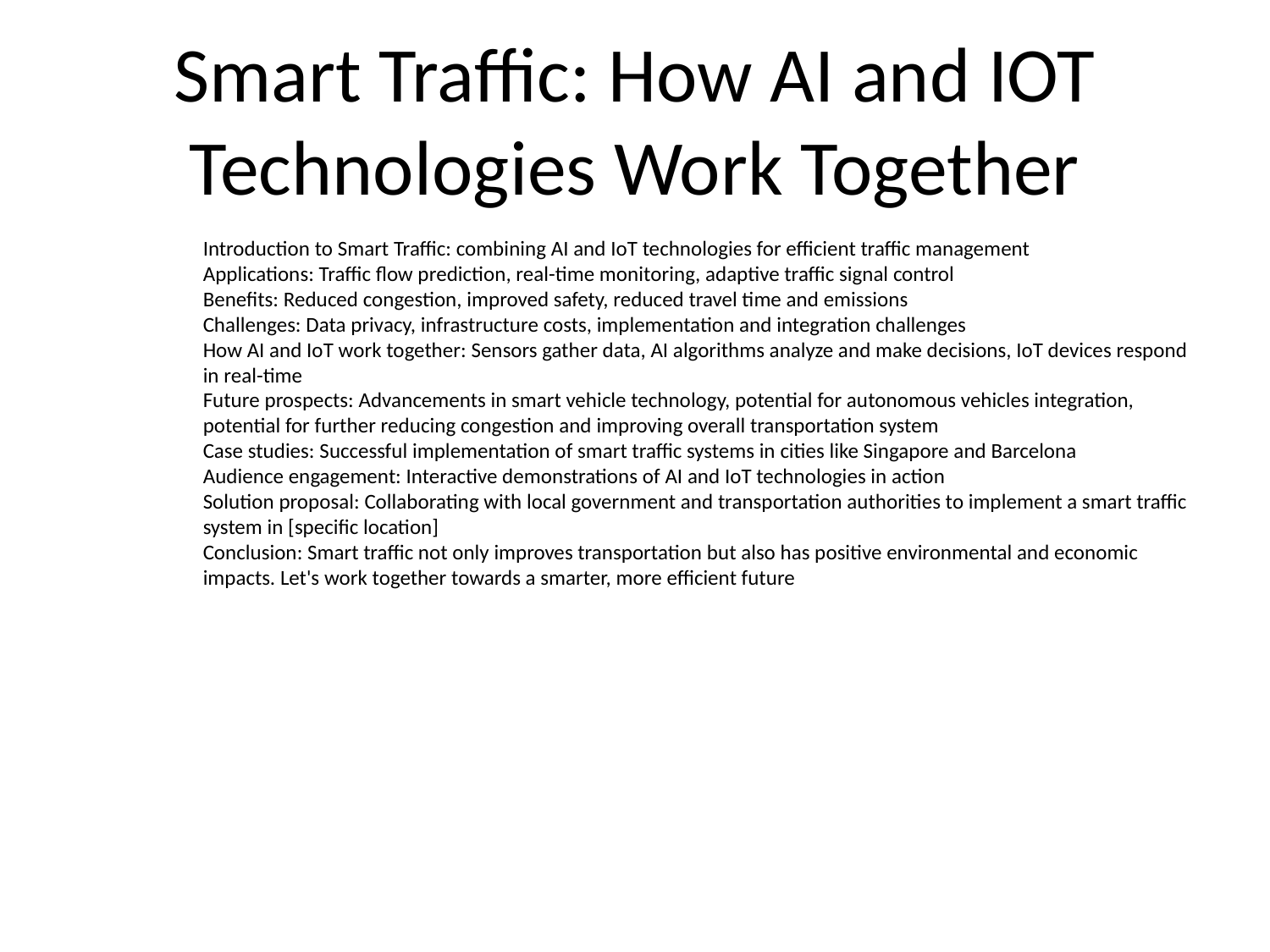

# Smart Traffic: How AI and IOT Technologies Work Together

Introduction to Smart Traffic: combining AI and IoT technologies for efficient traffic management
Applications: Traffic flow prediction, real-time monitoring, adaptive traffic signal control
Benefits: Reduced congestion, improved safety, reduced travel time and emissions
Challenges: Data privacy, infrastructure costs, implementation and integration challenges
How AI and IoT work together: Sensors gather data, AI algorithms analyze and make decisions, IoT devices respond in real-time
Future prospects: Advancements in smart vehicle technology, potential for autonomous vehicles integration, potential for further reducing congestion and improving overall transportation system
Case studies: Successful implementation of smart traffic systems in cities like Singapore and Barcelona
Audience engagement: Interactive demonstrations of AI and IoT technologies in action
Solution proposal: Collaborating with local government and transportation authorities to implement a smart traffic system in [specific location]
Conclusion: Smart traffic not only improves transportation but also has positive environmental and economic impacts. Let's work together towards a smarter, more efficient future